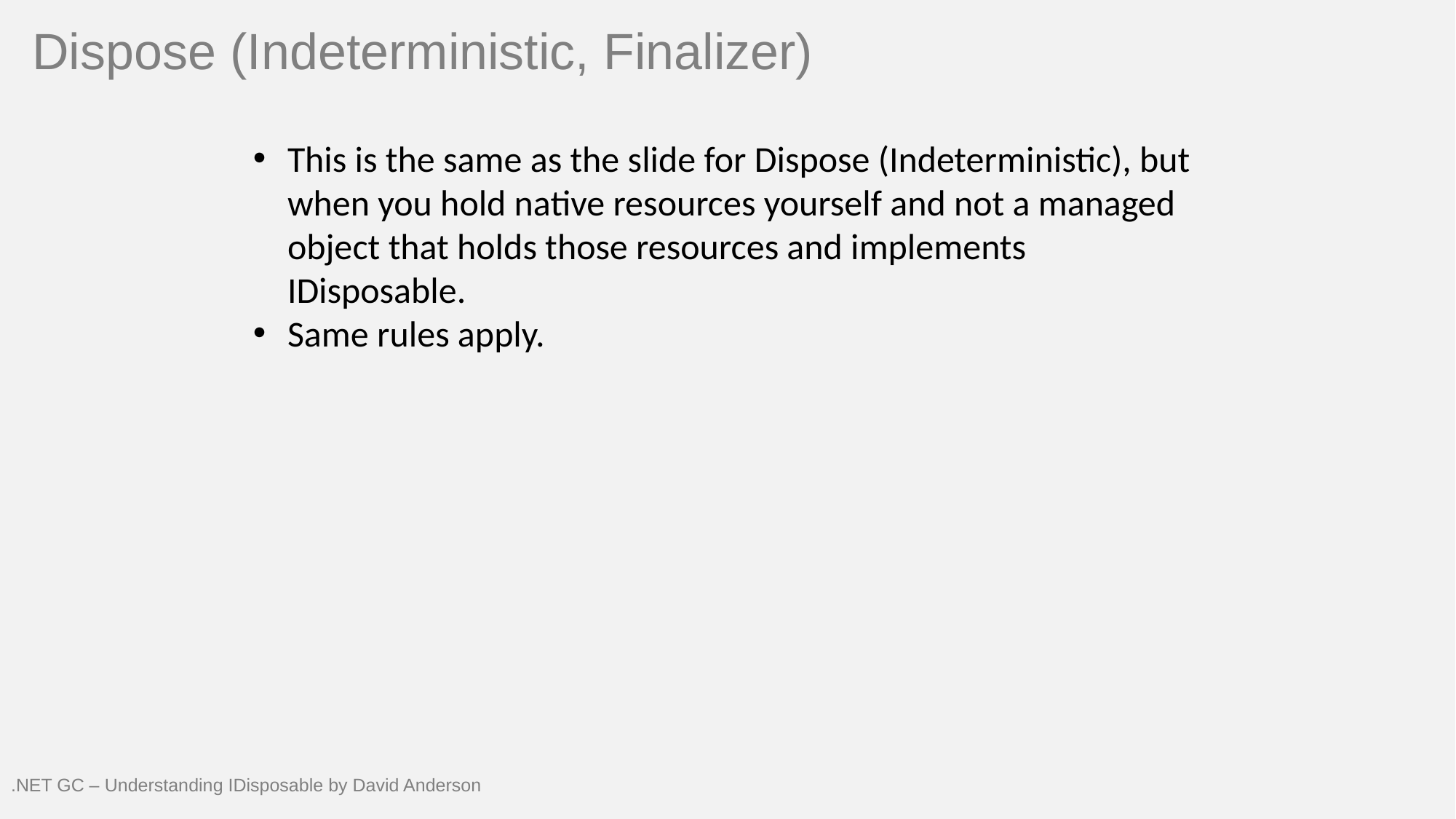

Dispose (Indeterministic, Finalizer)
This is the same as the slide for Dispose (Indeterministic), but when you hold native resources yourself and not a managed object that holds those resources and implements IDisposable.
Same rules apply.
.NET GC – Understanding IDisposable by David Anderson